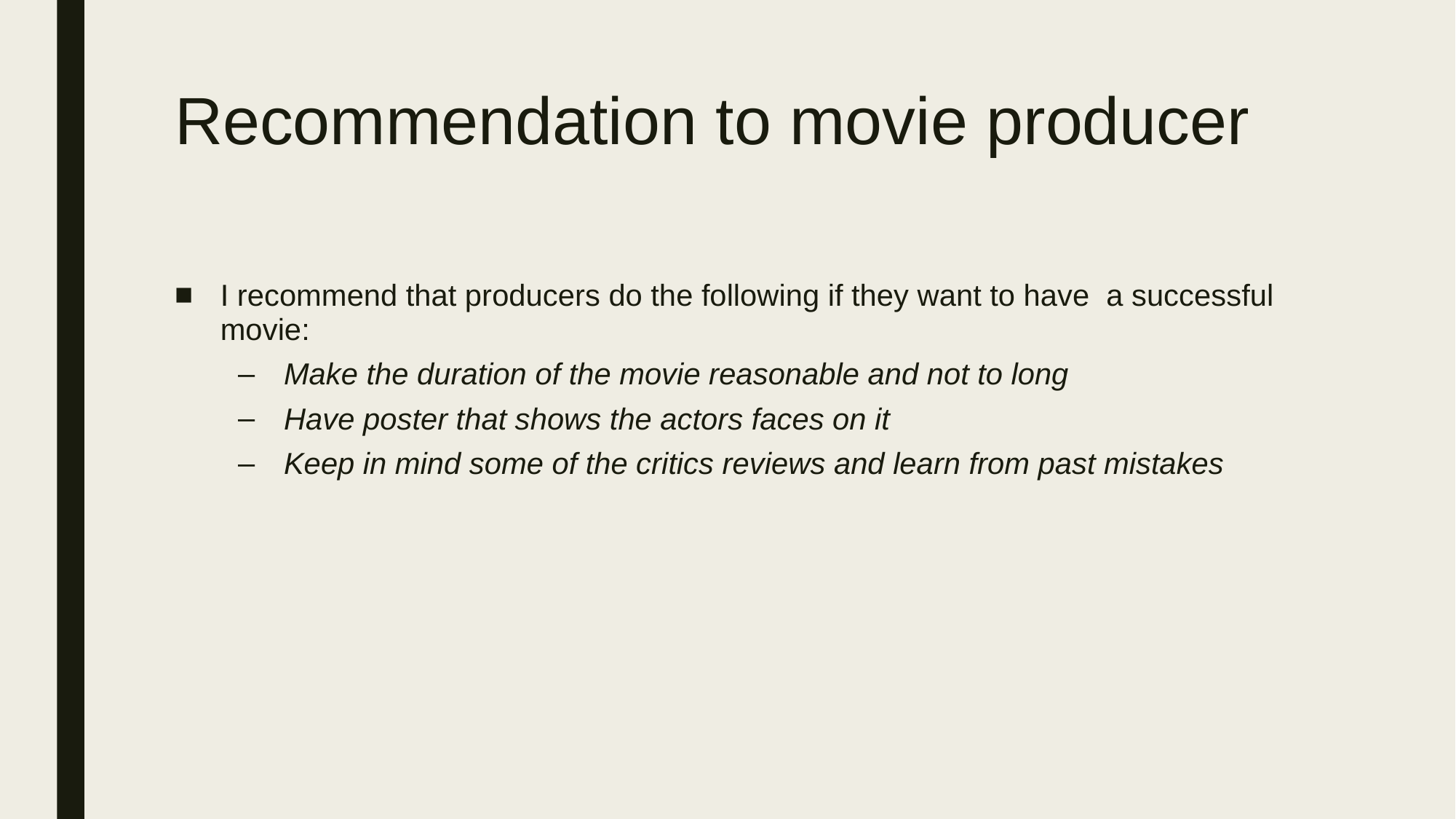

# Recommendation to movie producer
I recommend that producers do the following if they want to have  a successful movie:
Make the duration of the movie reasonable and not to long
Have poster that shows the actors faces on it
Keep in mind some of the critics reviews and learn from past mistakes